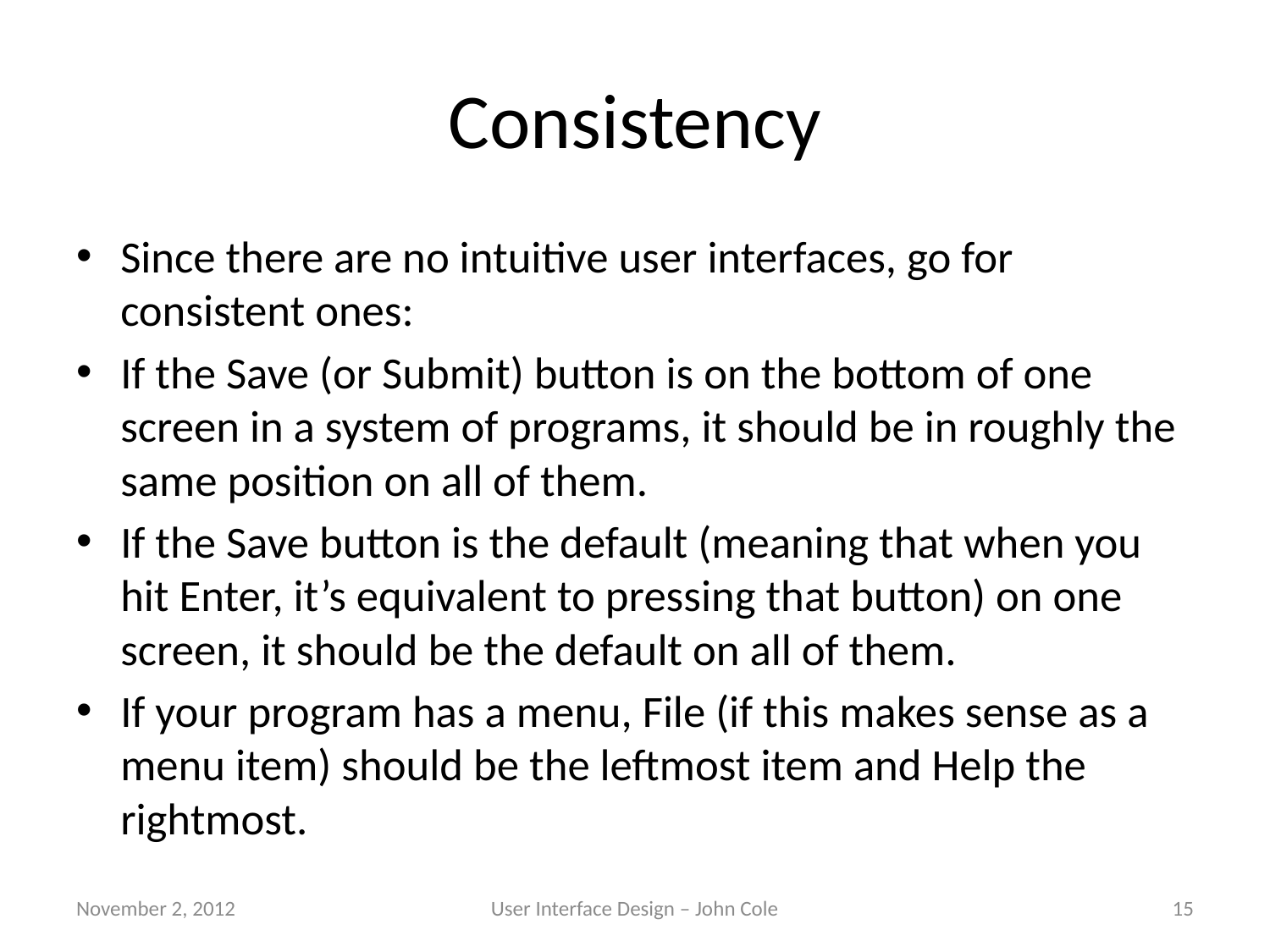

# Consistency
Since there are no intuitive user interfaces, go for consistent ones:
If the Save (or Submit) button is on the bottom of one screen in a system of programs, it should be in roughly the same position on all of them.
If the Save button is the default (meaning that when you hit Enter, it’s equivalent to pressing that button) on one screen, it should be the default on all of them.
If your program has a menu, File (if this makes sense as a menu item) should be the leftmost item and Help the rightmost.
November 2, 2012
User Interface Design – John Cole
15